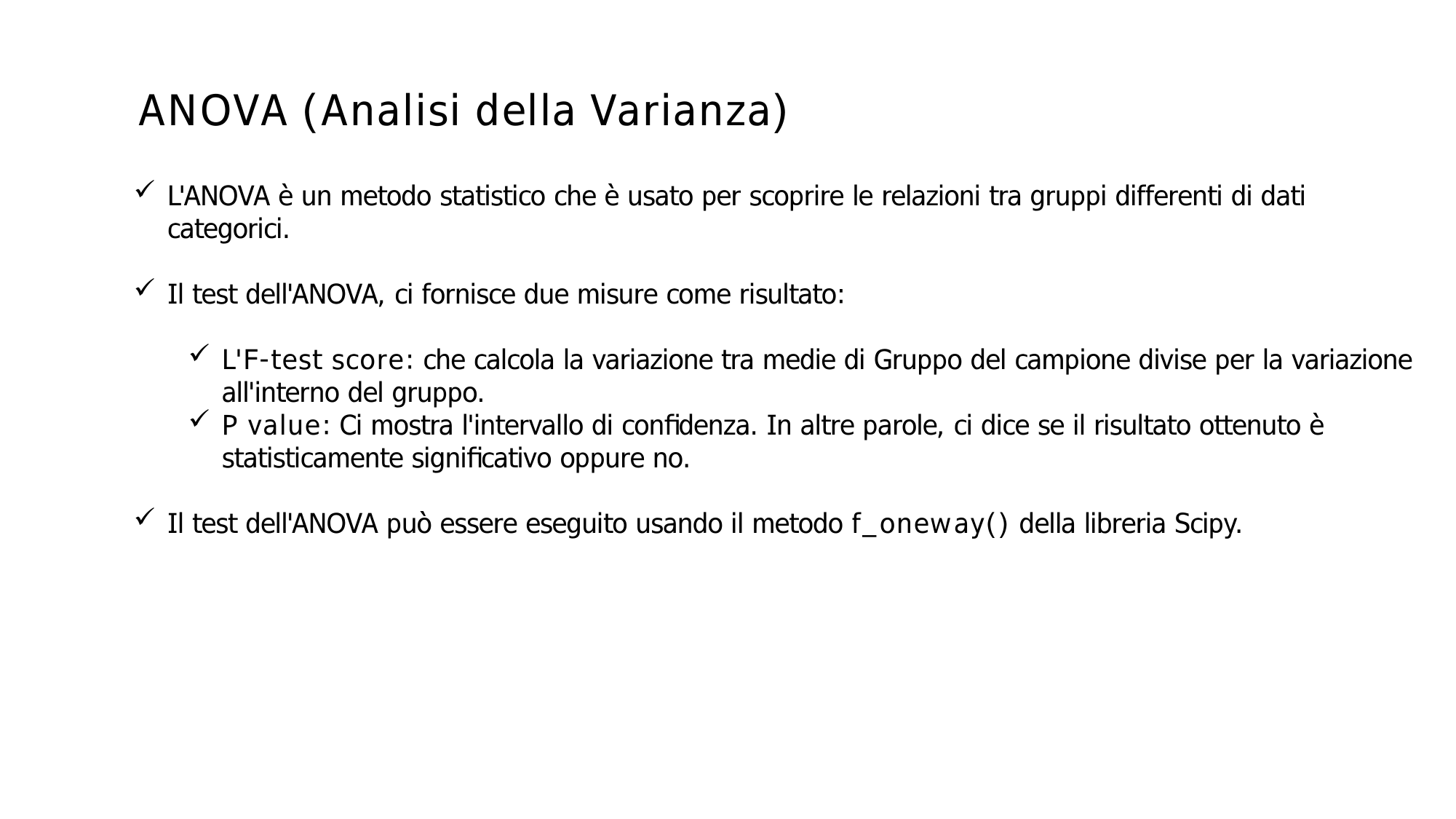

ANOVA (Analisi della Varianza)

L'ANOVA è un metodo statistico che è usato per scoprire le relazioni tra gruppi differenti di dati categorici.

Il test dell'ANOVA, ci fornisce due misure come risultato:

L'F-test score: che calcola la variazione tra medie di Gruppo del campione divise per la variazione all'interno del gruppo.
P value: Ci mostra l'intervallo di confidenza. In altre parole, ci dice se il risultato ottenuto è statisticamente significativo oppure no.

Il test dell'ANOVA può essere eseguito usando il metodo f_oneway() della libreria Scipy.